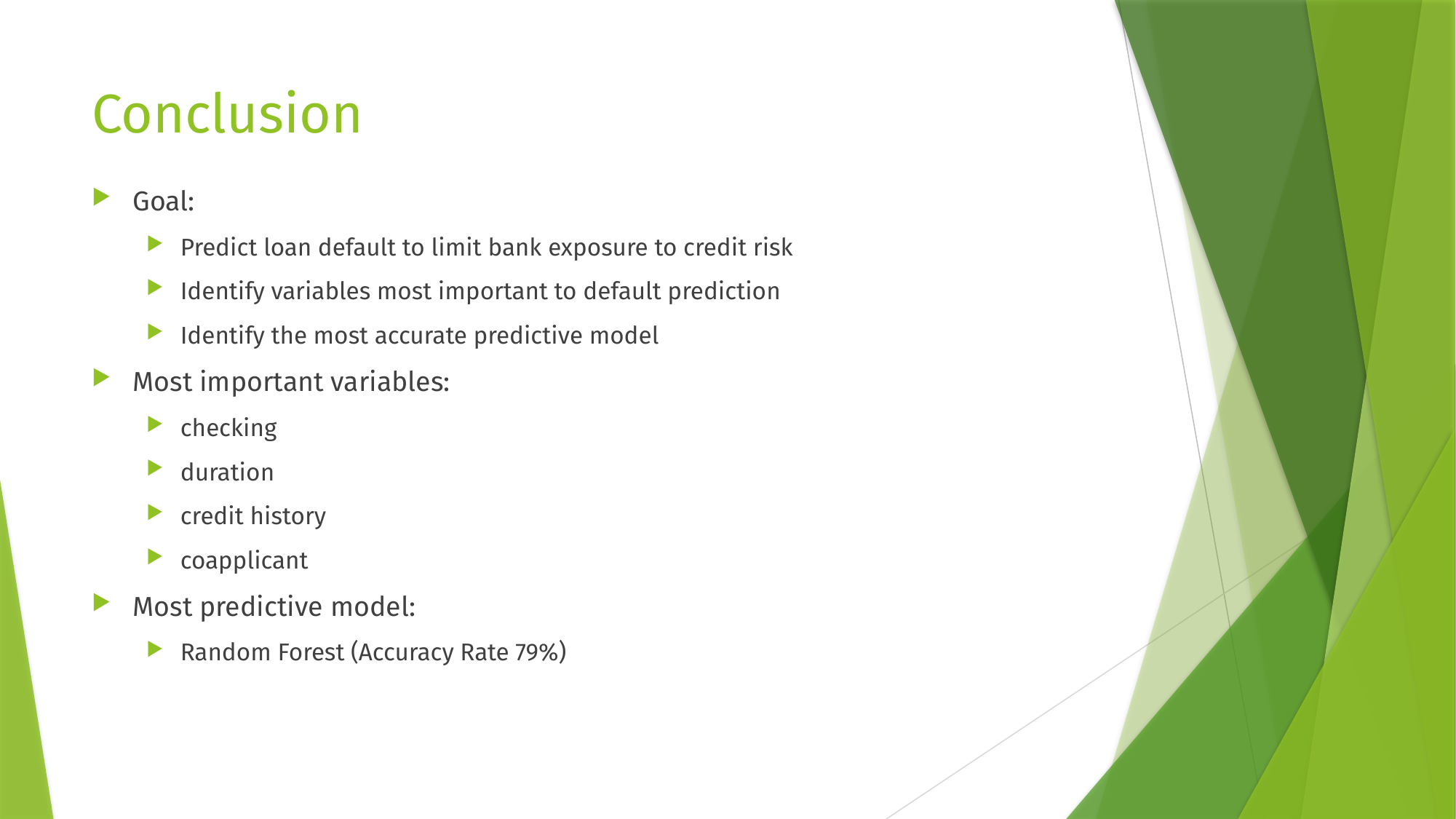

# Conclusion
Goal:
Predict loan default to limit bank exposure to credit risk
Identify variables most important to default prediction
Identify the most accurate predictive model
Most important variables:
checking
duration
credit history
coapplicant
Most predictive model:
Random Forest (Accuracy Rate 79%)